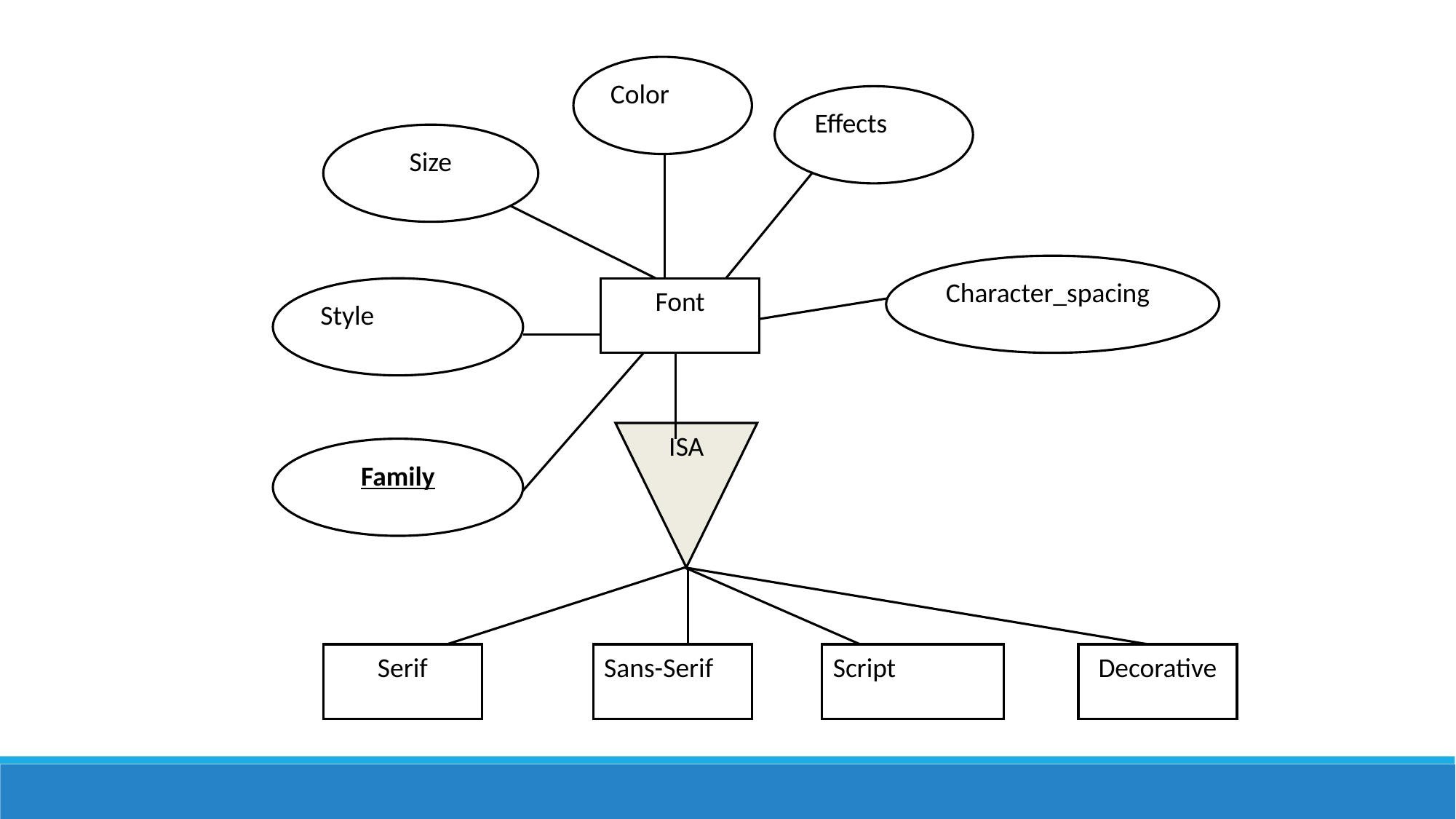

Color
Effects
Size
Character_spacing
Style
Font
ISA
Family
Serif
Sans-Serif
Script
Decorative